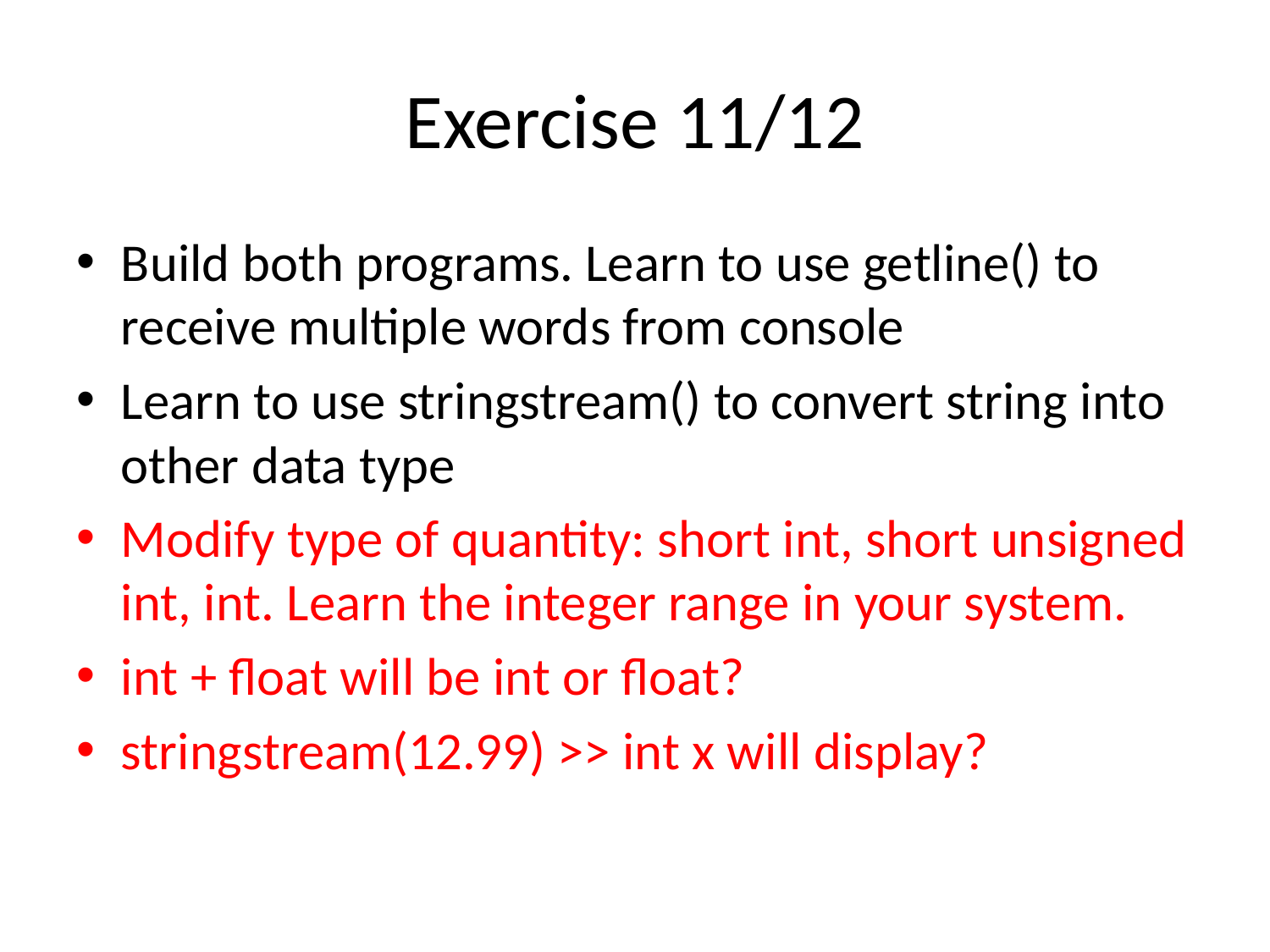

# Exercise 11/12
Build both programs. Learn to use getline() to receive multiple words from console
Learn to use stringstream() to convert string into other data type
Modify type of quantity: short int, short unsigned int, int. Learn the integer range in your system.
int + float will be int or float?
stringstream(12.99) >> int x will display?